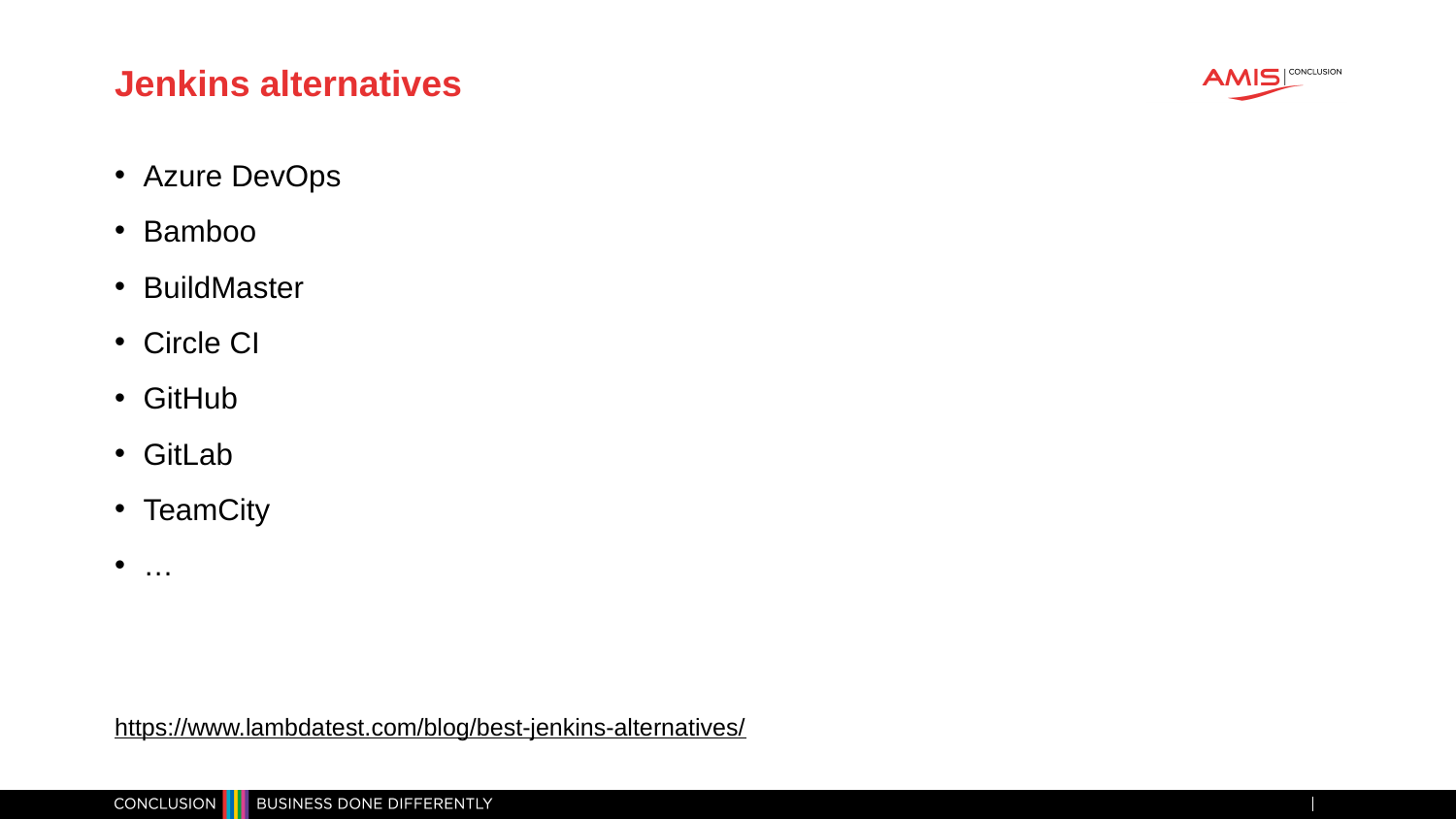

# Jenkins alternatives
Azure DevOps
Bamboo
BuildMaster
Circle CI
GitHub
GitLab
TeamCity
…

https://www.lambdatest.com/blog/best-jenkins-alternatives/